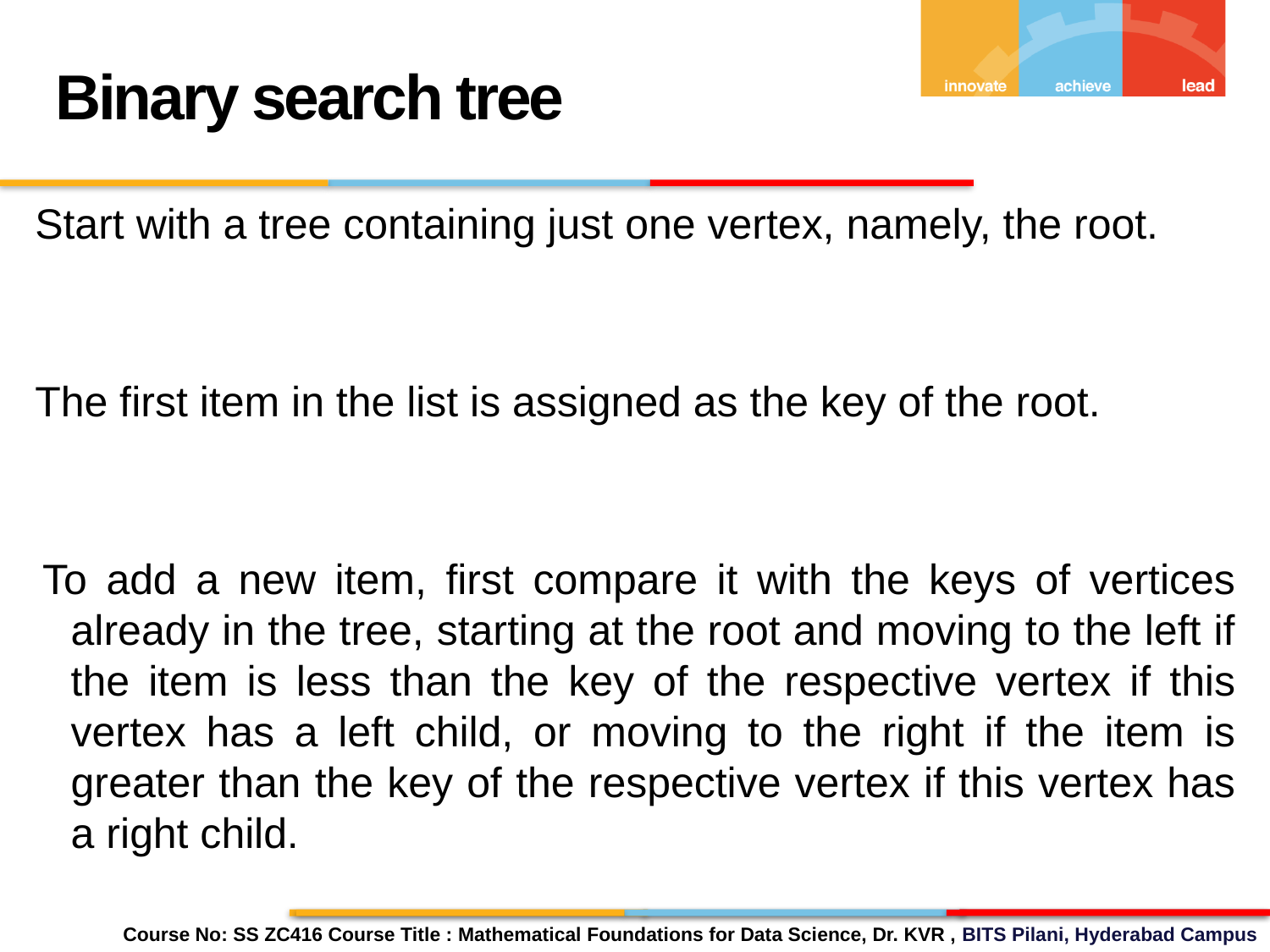

Binary search tree
 Start with a tree containing just one vertex, namely, the root.

 The first item in the list is assigned as the key of the root.

 To add a new item, first compare it with the keys of vertices already in the tree, starting at the root and moving to the left if the item is less than the key of the respective vertex if this vertex has a left child, or moving to the right if the item is greater than the key of the respective vertex if this vertex has a right child.